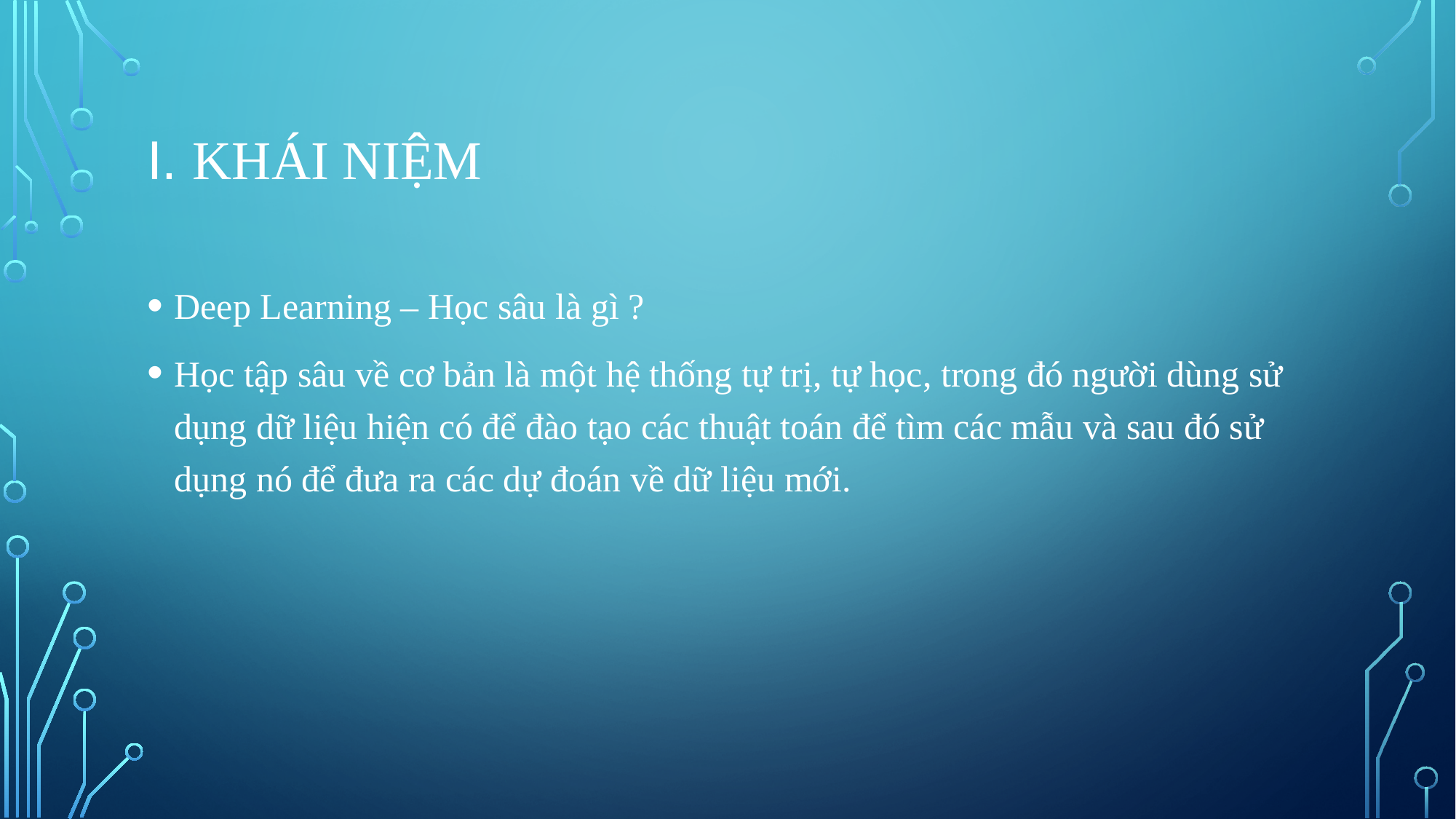

# I. Khái niệm
Deep Learning – Học sâu là gì ?
Học tập sâu về cơ bản là một hệ thống tự trị, tự học, trong đó người dùng sử dụng dữ liệu hiện có để đào tạo các thuật toán để tìm các mẫu và sau đó sử dụng nó để đưa ra các dự đoán về dữ liệu mới.